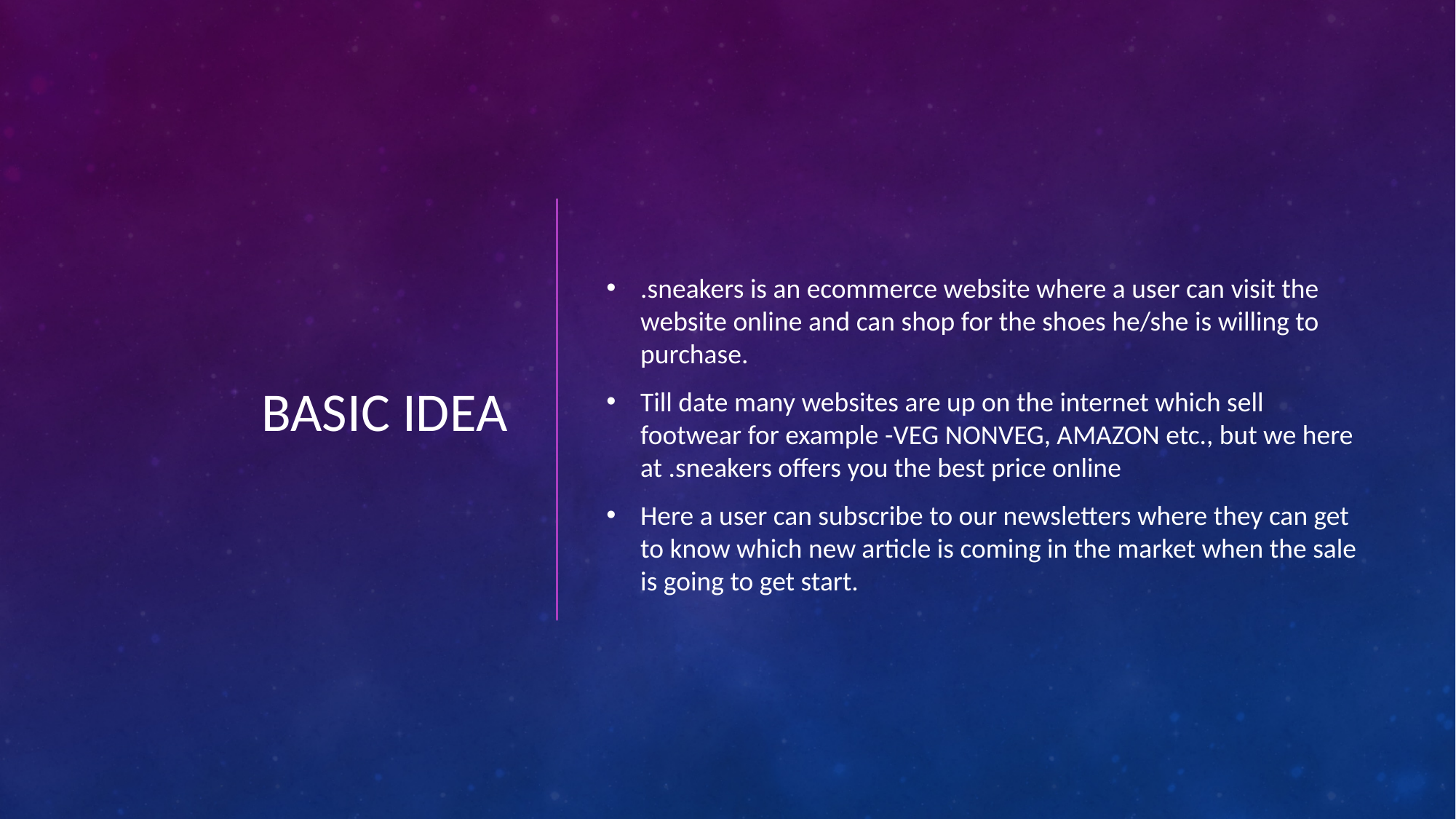

# BASIC IDEA

.sneakers is an ecommerce website where a user can visit the website online and can shop for the shoes he/she is willing to purchase.
Till date many websites are up on the internet which sell footwear for example -VEG NONVEG, AMAZON etc., but we here at .sneakers offers you the best price online
Here a user can subscribe to our newsletters where they can get to know which new article is coming in the market when the sale is going to get start.